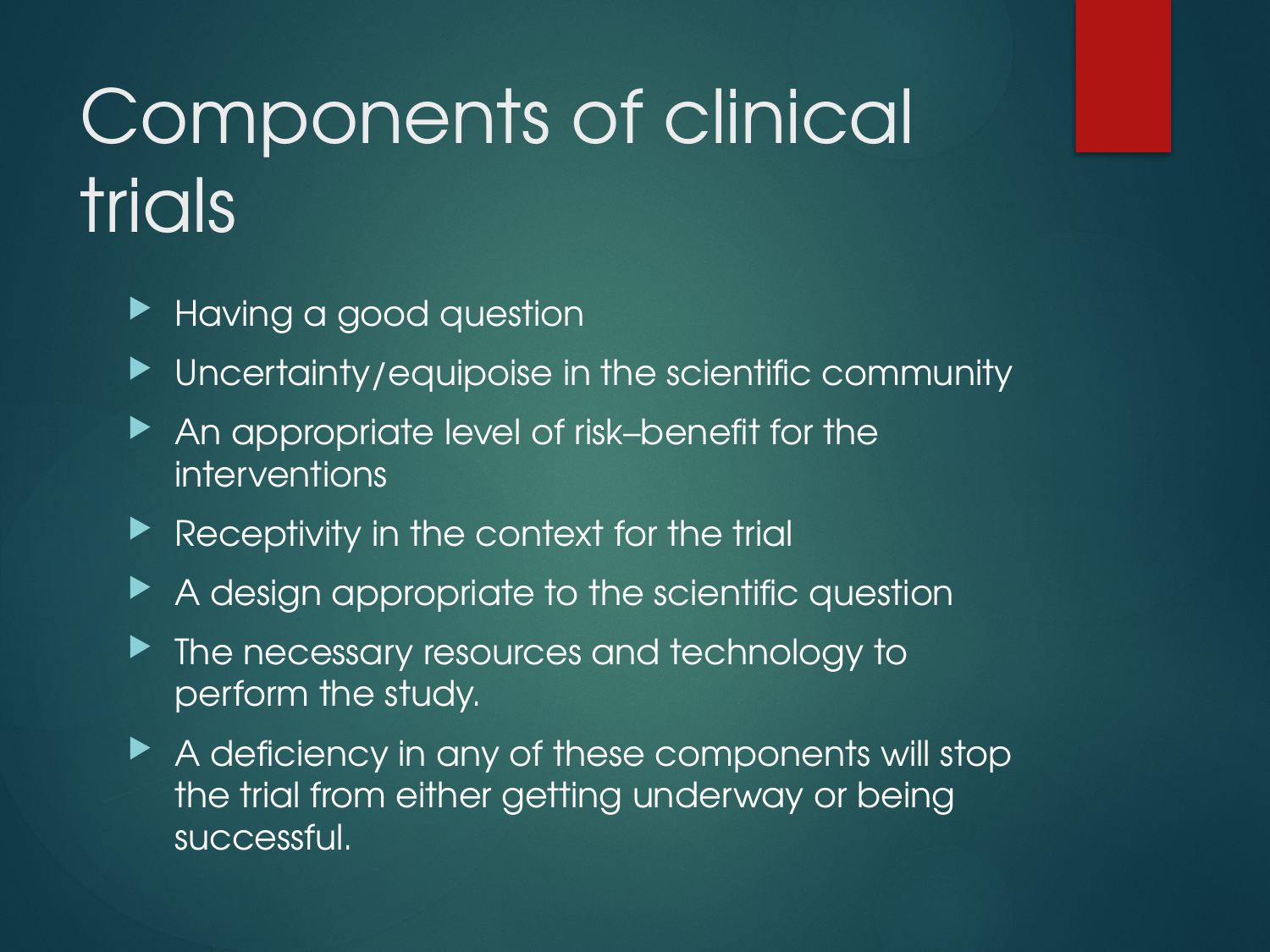

# Components of clinical trials
Having a good question
Uncertainty/equipoise in the scientific community
An appropriate level of risk–benefit for the interventions
Receptivity in the context for the trial
A design appropriate to the scientific question
The necessary resources and technology to perform the study.
A deficiency in any of these components will stop the trial from either getting underway or being successful.